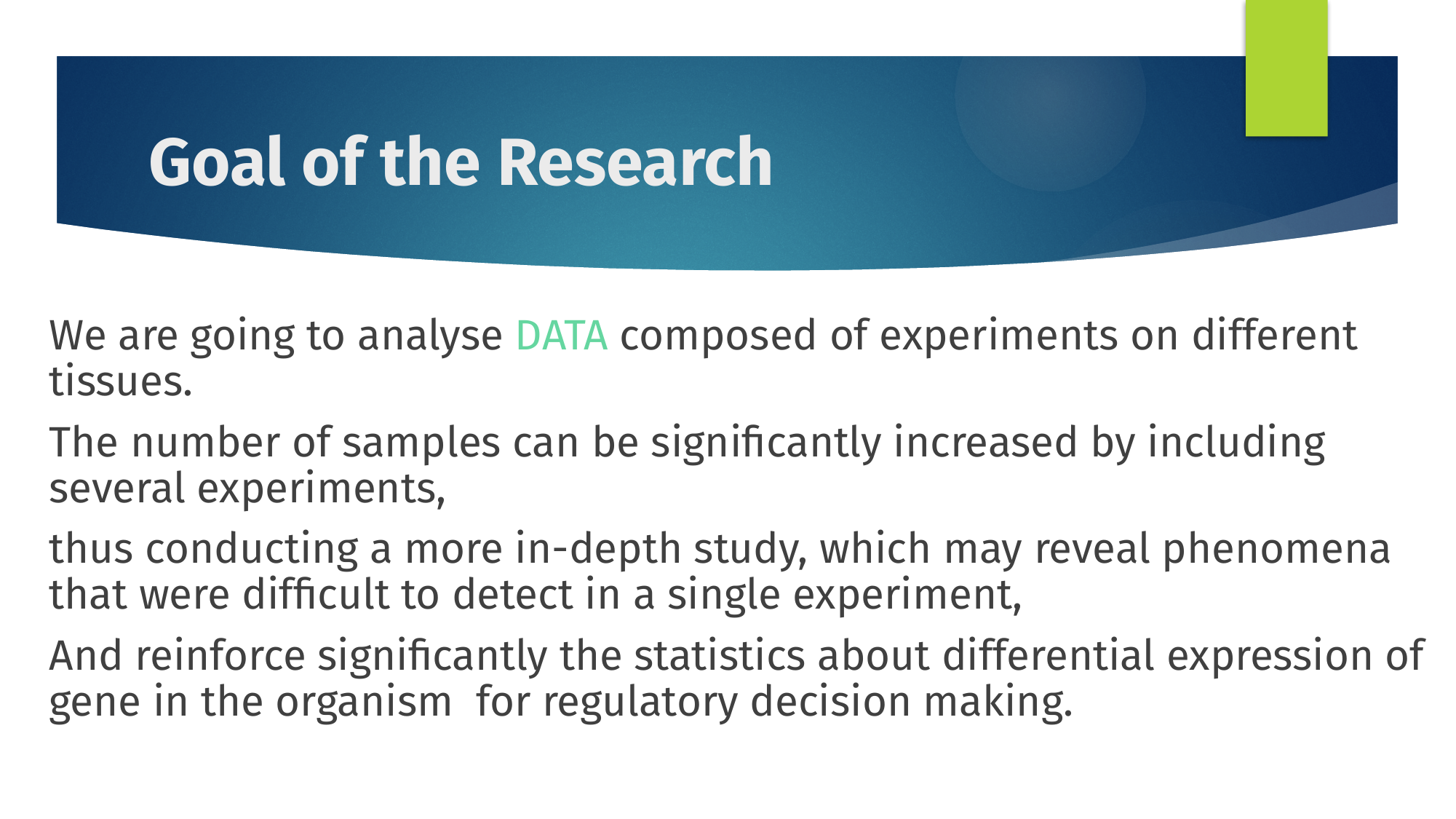

# Goal of the Research

We are going to analyse DATA composed of experiments on different tissues.
The number of samples can be significantly increased by including several experiments,
thus conducting a more in-depth study, which may reveal phenomena that were difficult to detect in a single experiment,
And reinforce significantly the statistics about differential expression of gene in the organism  for regulatory decision making.